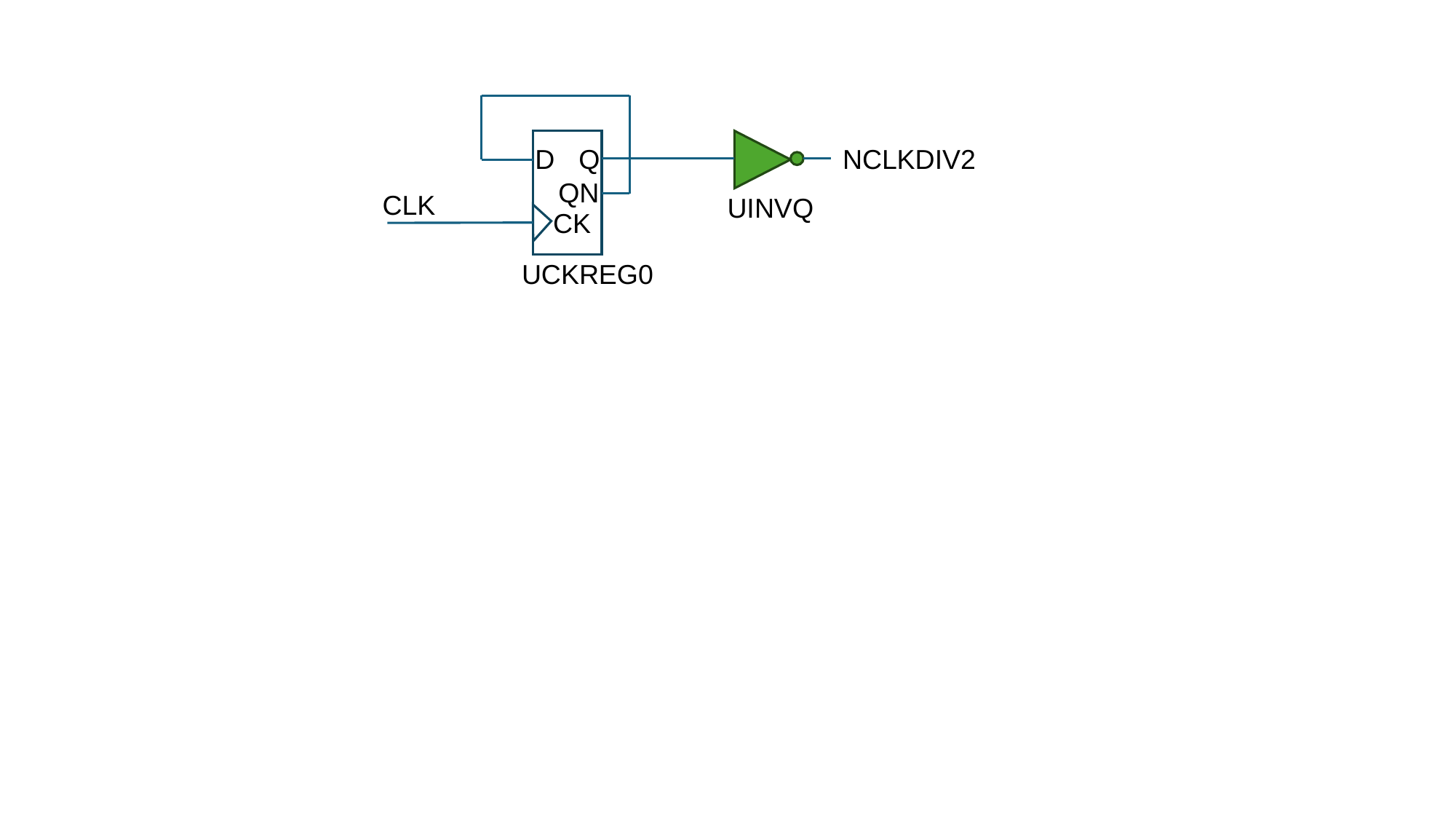

D
Q
CK

NCLKDIV2

QN
CLK
UINVQ
UCKREG0